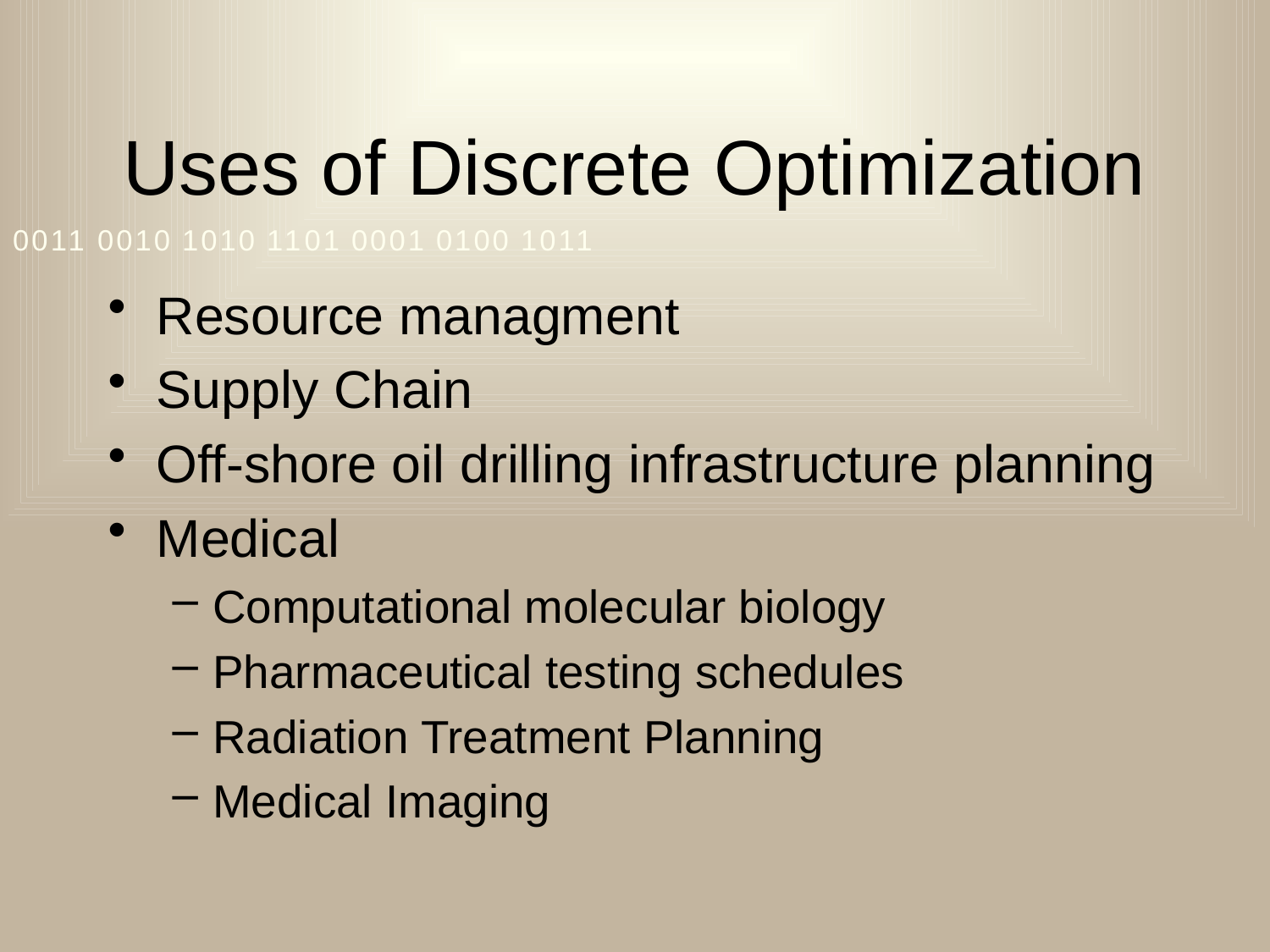

# Uses of Discrete Optimization
Resource managment
Supply Chain
Off-shore oil drilling infrastructure planning
Medical
Computational molecular biology
Pharmaceutical testing schedules
Radiation Treatment Planning
Medical Imaging